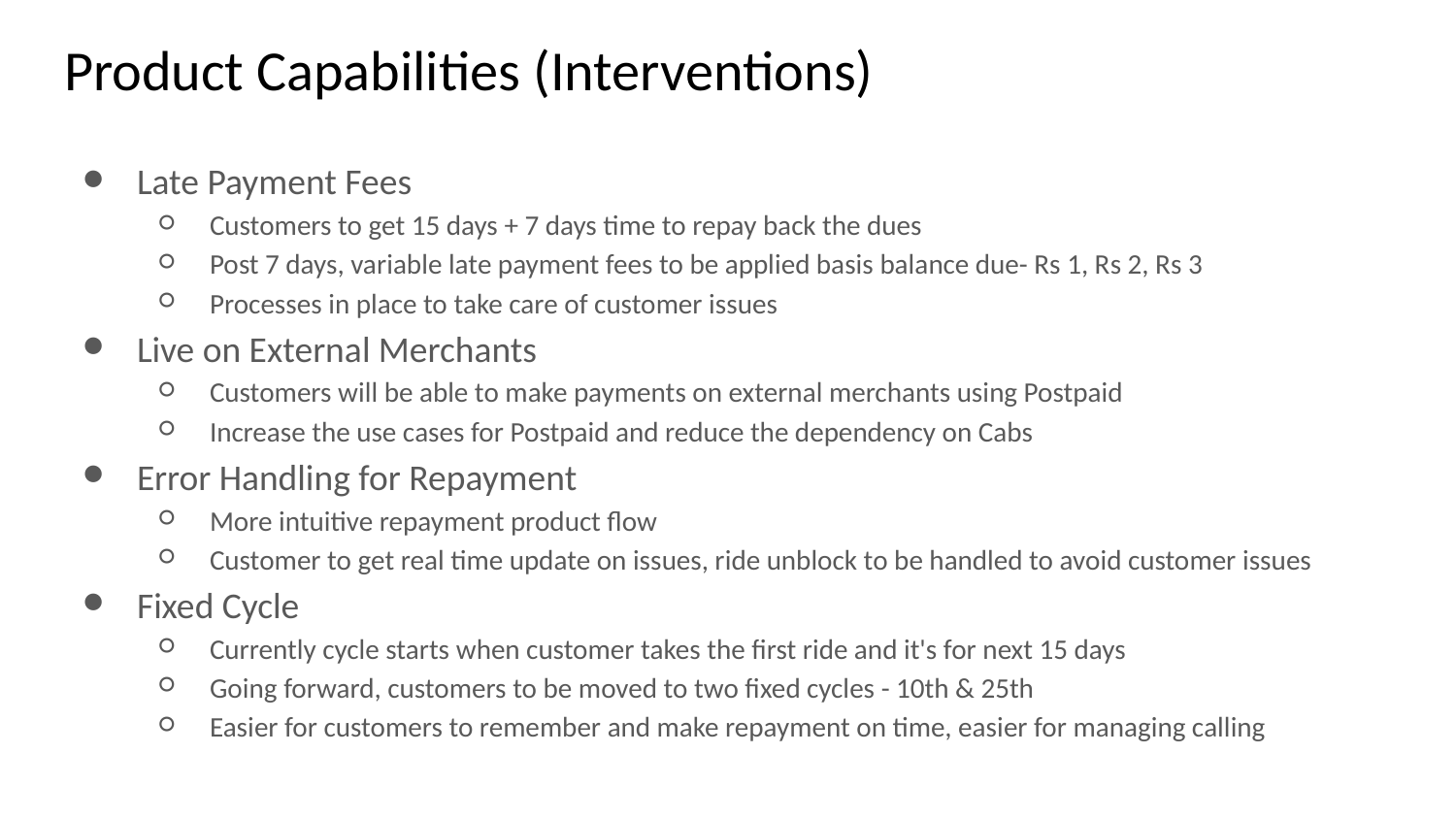

# Product Capabilities (Interventions)
Late Payment Fees
Customers to get 15 days + 7 days time to repay back the dues
Post 7 days, variable late payment fees to be applied basis balance due- Rs 1, Rs 2, Rs 3
Processes in place to take care of customer issues
Live on External Merchants
Customers will be able to make payments on external merchants using Postpaid
Increase the use cases for Postpaid and reduce the dependency on Cabs
Error Handling for Repayment
More intuitive repayment product flow
Customer to get real time update on issues, ride unblock to be handled to avoid customer issues
Fixed Cycle
Currently cycle starts when customer takes the first ride and it's for next 15 days
Going forward, customers to be moved to two fixed cycles - 10th & 25th
Easier for customers to remember and make repayment on time, easier for managing calling